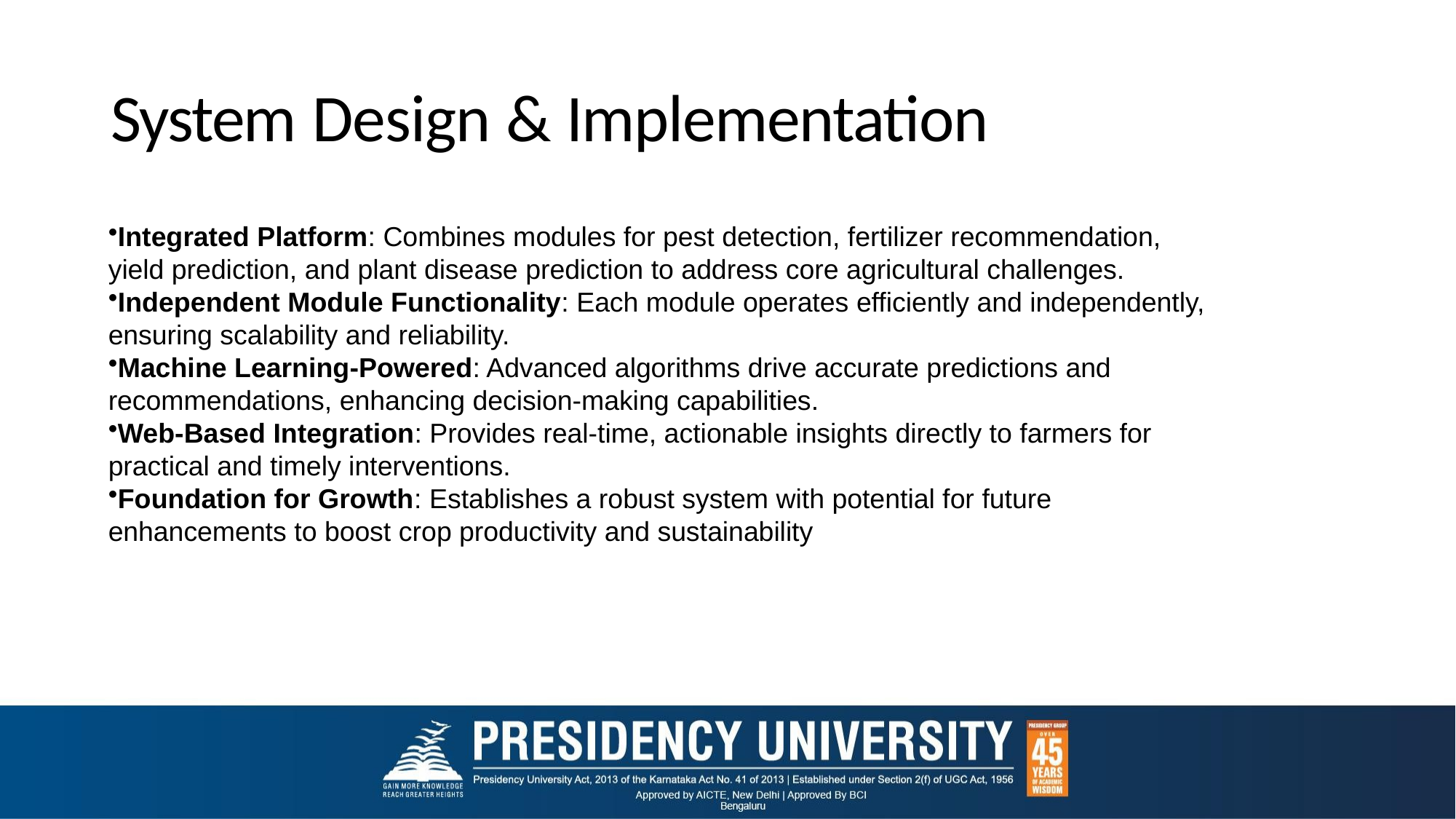

# System Design & Implementation
Integrated Platform: Combines modules for pest detection, fertilizer recommendation, yield prediction, and plant disease prediction to address core agricultural challenges.
Independent Module Functionality: Each module operates efficiently and independently, ensuring scalability and reliability.
Machine Learning-Powered: Advanced algorithms drive accurate predictions and recommendations, enhancing decision-making capabilities.
Web-Based Integration: Provides real-time, actionable insights directly to farmers for practical and timely interventions.
Foundation for Growth: Establishes a robust system with potential for future enhancements to boost crop productivity and sustainability